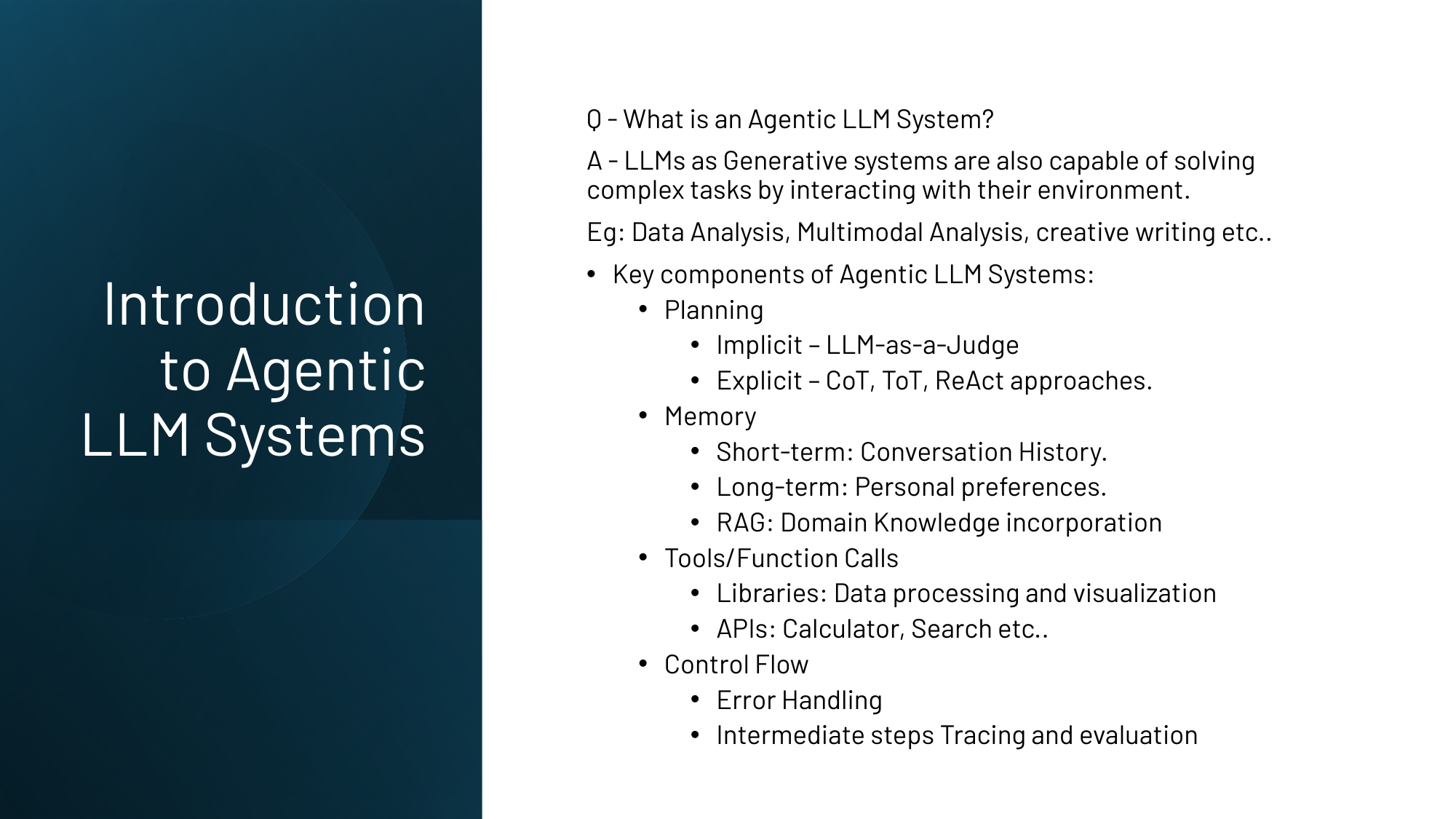

# Introduction to Agentic LLM Systems
Q - What is an Agentic LLM System?
A - LLMs as Generative systems are also capable of solving complex tasks by interacting with their environment.
Eg: Data Analysis, Multimodal Analysis, creative writing etc..
Key components of Agentic LLM Systems:
Planning
Implicit – LLM-as-a-Judge
Explicit – CoT, ToT, ReAct approaches.
Memory
Short-term: Conversation History.
Long-term: Personal preferences.
RAG: Domain Knowledge incorporation
Tools/Function Calls
Libraries: Data processing and visualization
APIs: Calculator, Search etc..
Control Flow
Error Handling
Intermediate steps Tracing and evaluation